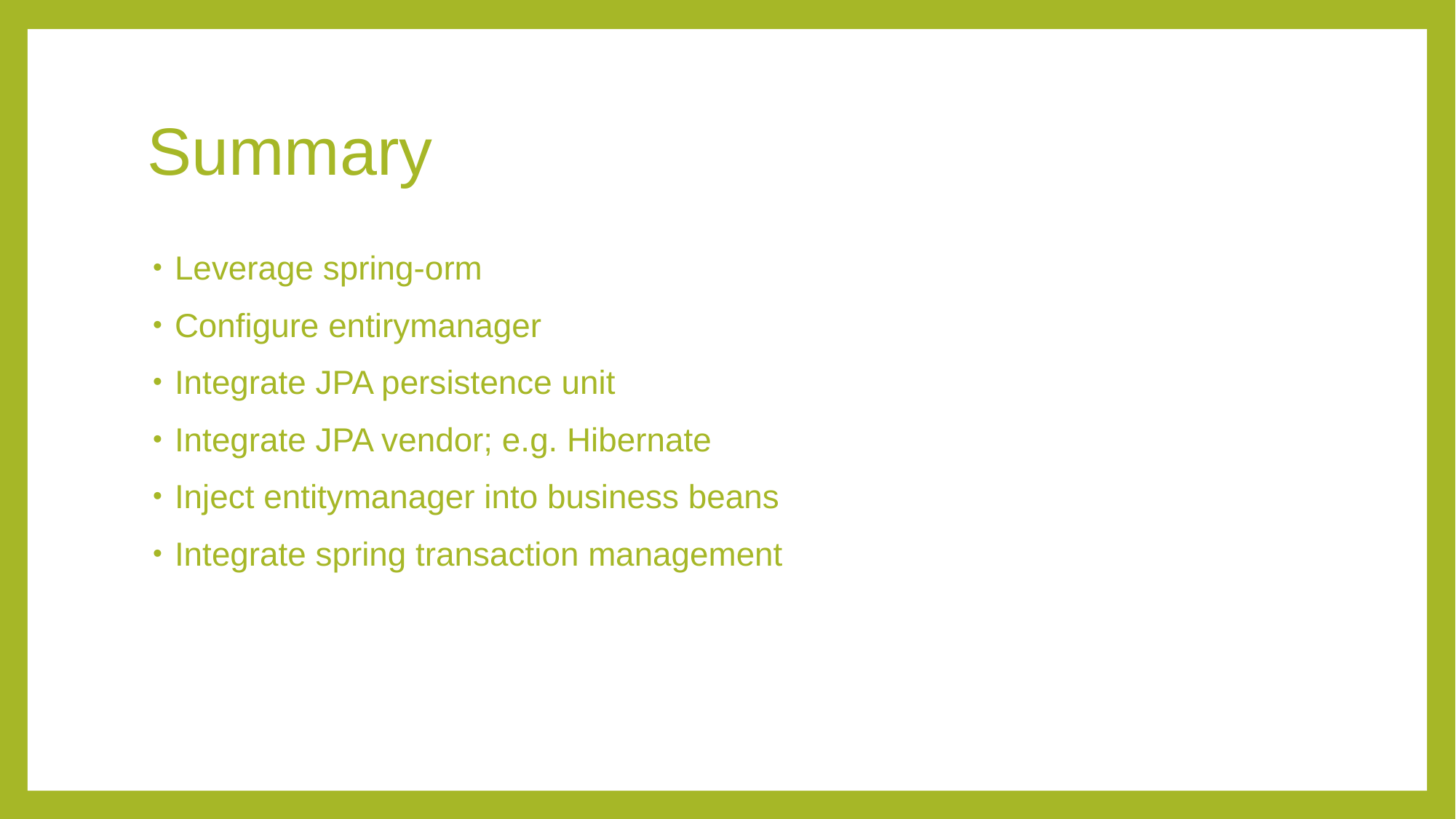

# Summary
Leverage spring-orm
Configure entirymanager
Integrate JPA persistence unit
Integrate JPA vendor; e.g. Hibernate
Inject entitymanager into business beans
Integrate spring transaction management